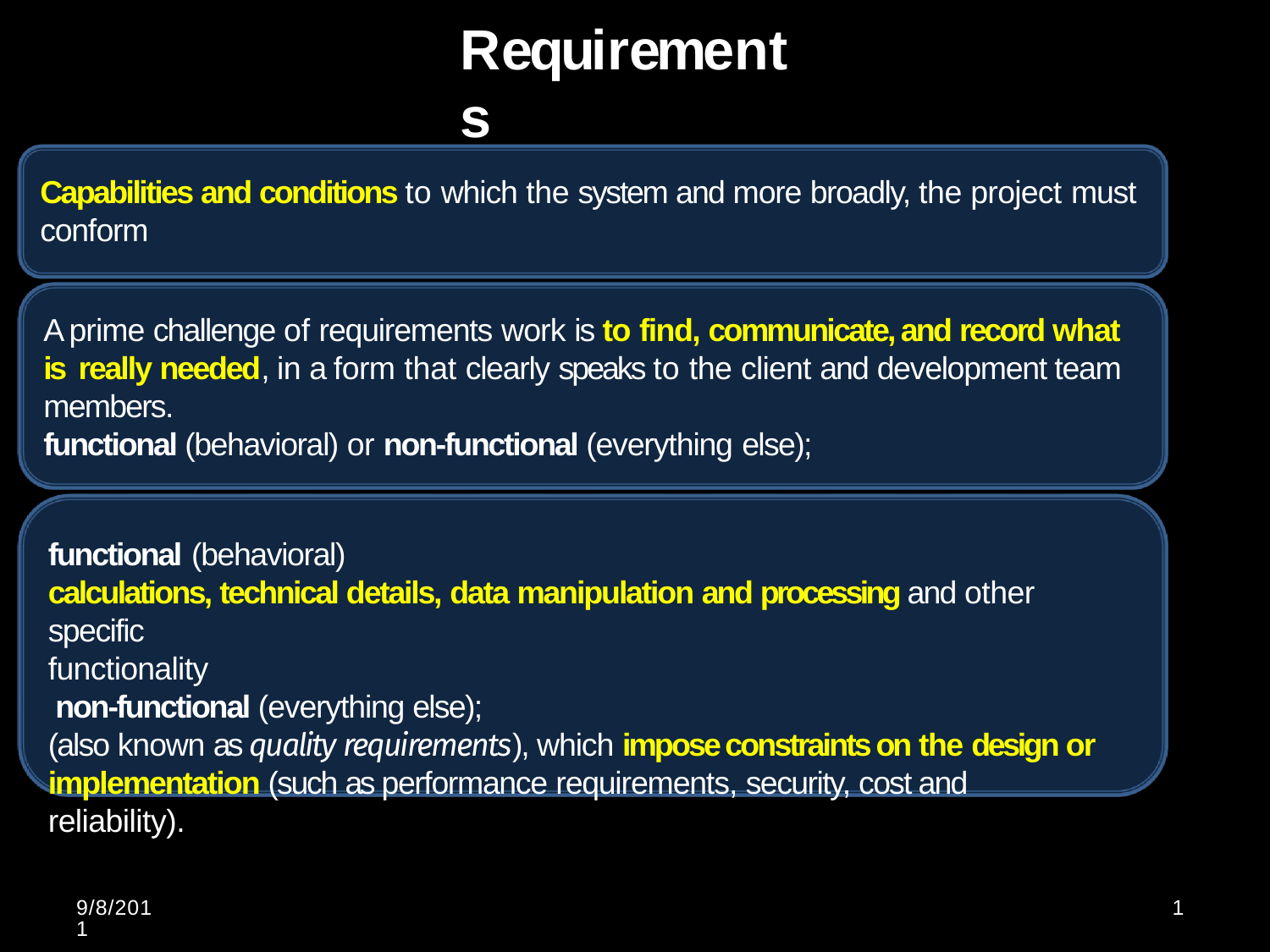

# Requirements

Capabilities and conditions to which the system and more broadly, the project must
conform

A prime challenge of requirements work is to find, communicate, and record what is  really needed, in a form that clearly speaks to the client and development team  members.
functional (behavioral) or non-functional (everything else);

functional (behavioral)
calculations, technical details, data manipulation and processing and other specific
functionality
non-functional (everything else);
(also known as quality requirements), which impose constraints on the design or  implementation (such as performance requirements, security, cost and reliability).

9/8/2011
1